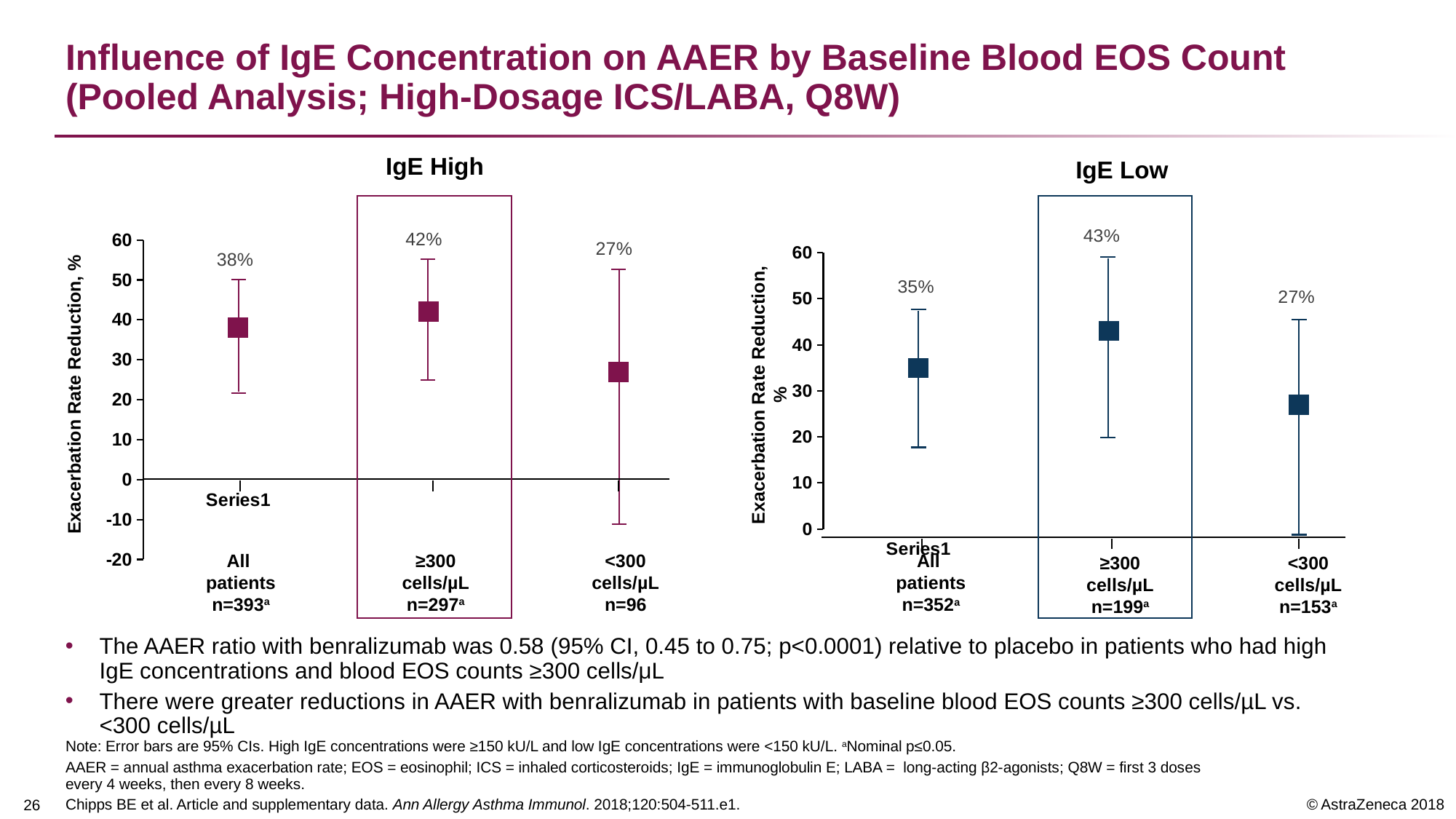

# Influence of IgE Concentration on AAER by Baseline Blood EOS Count (Pooled Analysis; High-Dosage ICS/LABA, Q8W)
           IgE High
     IgE Low

### Chart

| Category | Series 1 |
|---|---|
|  | 35.0 |
|  | 43.0 |
|  | 27.0 |
Exacerbation Rate Reduction, %
All
patients
n=352a
≥300
cells/µL
n=199a
<300
cells/µL
n=153a

### Chart

| Category | Series 1 |
|---|---|
|  | 38.0 |
|  | 42.0 |
|  | 27.0 |
Exacerbation Rate Reduction, %
All
patients
n=393a
≥300
cells/µL
n=297a
<300
cells/µL
n=96

The AAER ratio with benralizumab was 0.58 (95% CI, 0.45 to 0.75; p<0.0001) relative to placebo in patients who had high IgE concentrations and blood EOS counts ≥300 cells/μL
There were greater reductions in AAER with benralizumab in patients with baseline blood EOS counts ≥300 cells/µL vs.  <300 cells/µL
Note: Error bars are 95% CIs. High IgE concentrations were ≥150 kU/L and low IgE concentrations were <150 kU/L. aNominal p≤0.05.
AAER = annual asthma exacerbation rate; EOS = eosinophil; ICS = inhaled corticosteroids; IgE = immunoglobulin E; LABA =  long-acting β2-agonists; Q8W = first 3 doses every 4 weeks, then every 8 weeks.
Chipps BE et al. Article and supplementary data. Ann Allergy Asthma Immunol. 2018;120:504-511.e1.
26